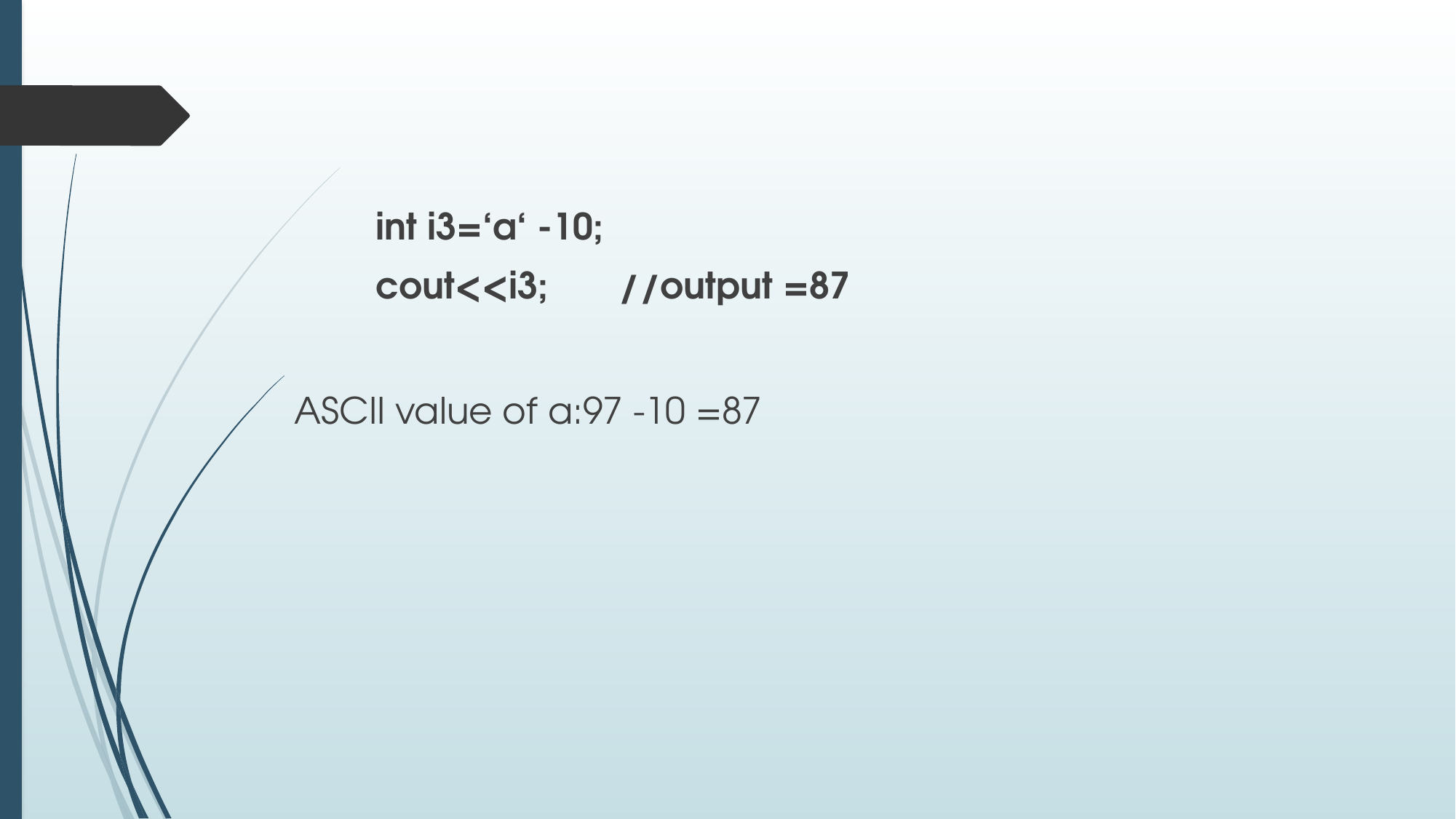

int i3=‘a‘ -10;
        cout<<i3;       //output =87

ASCII value of a:97 -10 =87